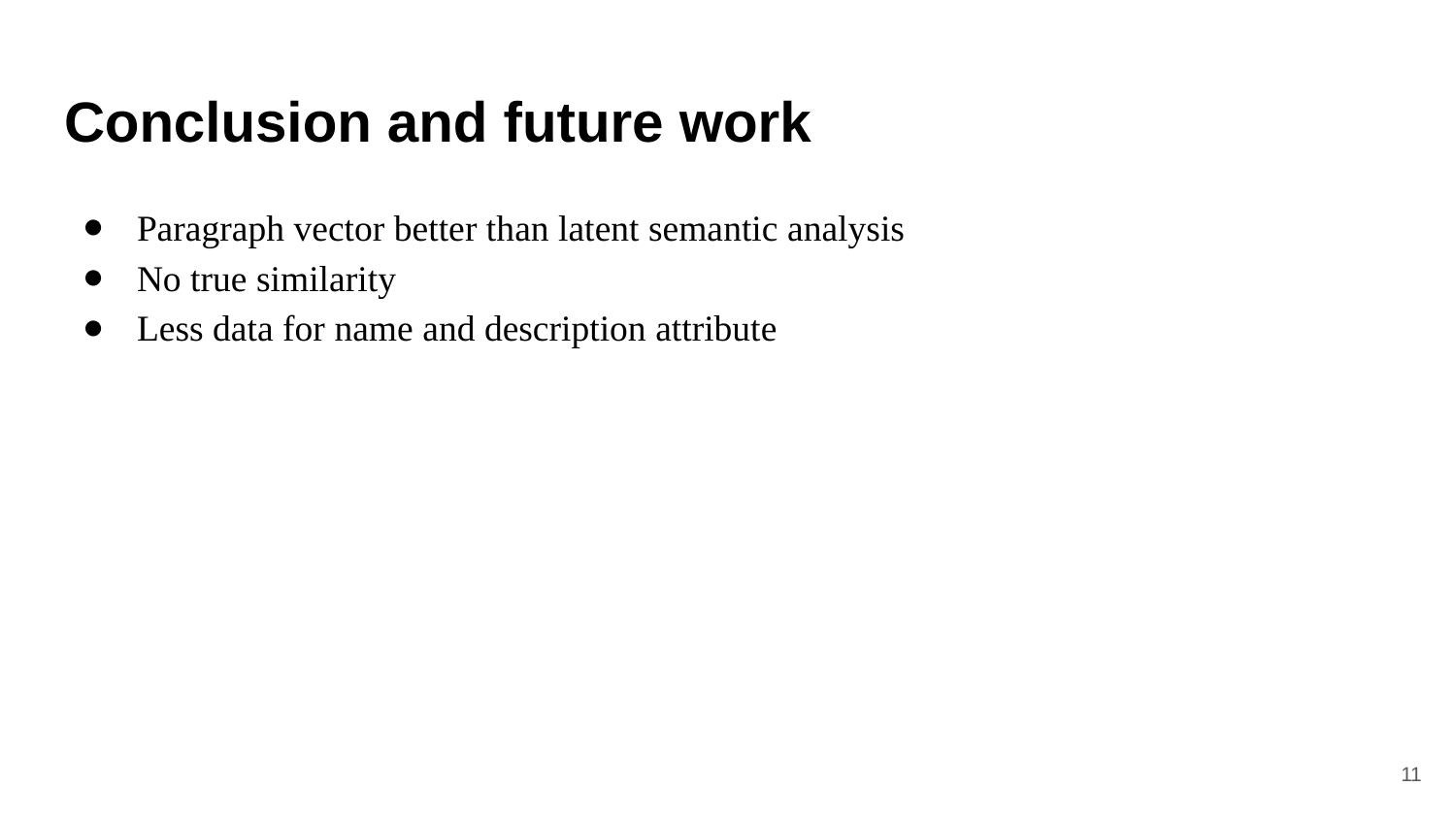

# Conclusion and future work
Paragraph vector better than latent semantic analysis
No true similarity
Less data for name and description attribute
11